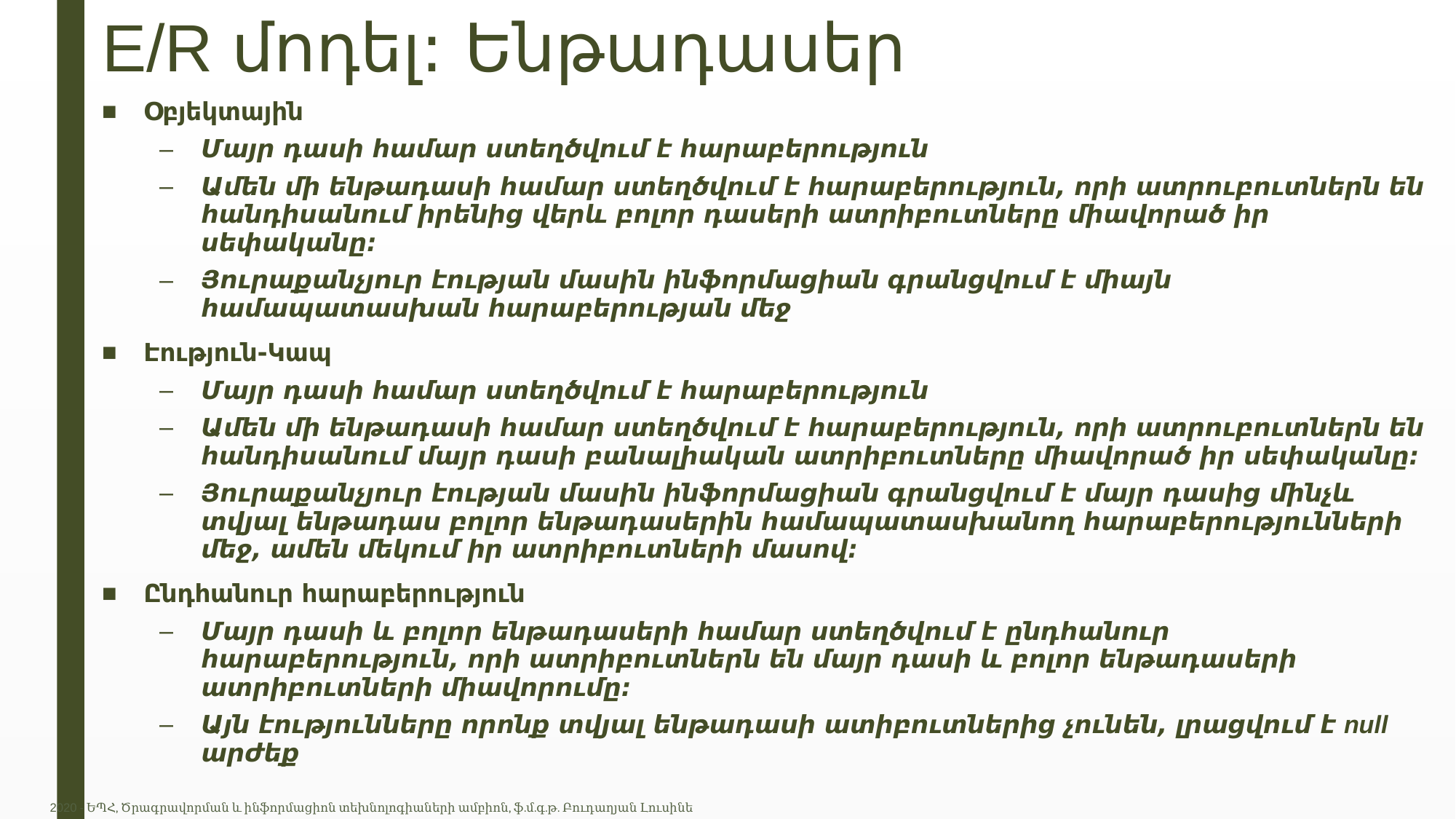

# E/R մոդել: Ենթադասեր
Օբյեկտային
Մայր դասի համար ստեղծվում է հարաբերություն
Ամեն մի ենթադասի համար ստեղծվում է հարաբերություն, որի ատրուբուտներն են հանդիսանում իրենից վերև բոլոր դասերի ատրիբուտները միավորած իր սեփականը:
Յուրաքանչյուր էության մասին ինֆորմացիան գրանցվում է միայն համապատասխան հարաբերության մեջ
Էություն-Կապ
Մայր դասի համար ստեղծվում է հարաբերություն
Ամեն մի ենթադասի համար ստեղծվում է հարաբերություն, որի ատրուբուտներն են հանդիսանում մայր դասի բանալիական ատրիբուտները միավորած իր սեփականը:
Յուրաքանչյուր էության մասին ինֆորմացիան գրանցվում է մայր դասից մինչև տվյալ ենթադաս բոլոր ենթադասերին համապատասխանող հարաբերությունների մեջ, ամեն մեկում իր ատրիբուտների մասով:
Ընդհանուր հարաբերություն
Մայր դասի և բոլոր ենթադասերի համար ստեղծվում է ընդհանուր հարաբերություն, որի ատրիբուտներն են մայր դասի և բոլոր ենթադասերի ատրիբուտների միավորումը:
Այն էությունները որոնք տվյալ ենթադասի ատիբուտներից չունեն, լրացվում է null արժեք
2020 - ԵՊՀ, Ծրագրավորման և ինֆորմացիոն տեխնոլոգիաների ամբիոն, ֆ.մ.գ.թ. Բուդաղյան Լուսինե